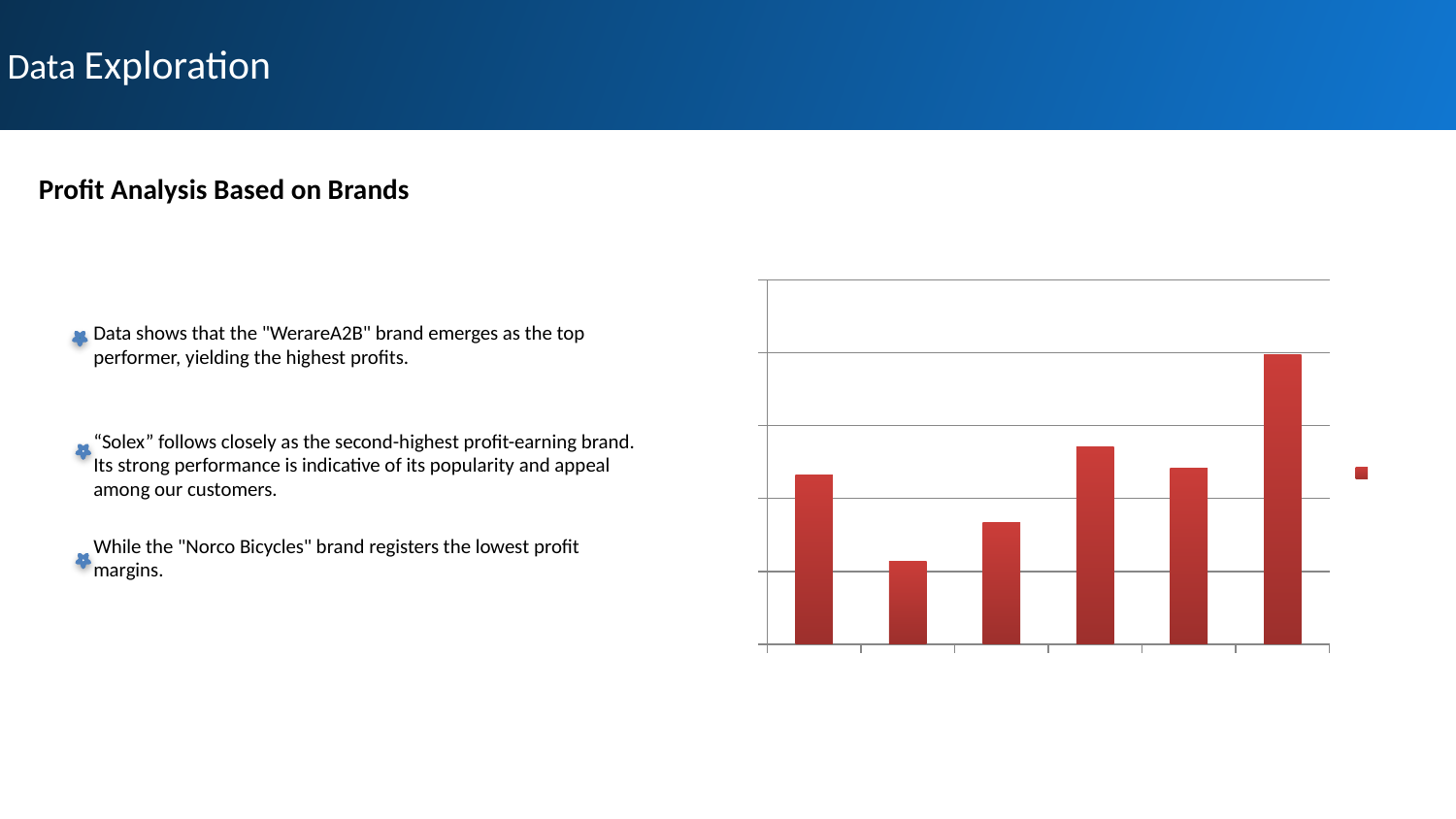

Data Exploration
# Profit Analysis Based on Brands

### Chart: Profit Analysis Based on Brands

| Category | Total |
|---|---|
| Giant Bicycles | 115969.71999999993 |
| Norco Bicycles | 57106.15999999992 |
| OHM Cycles | 83155.51999999995 |
| Solex | 135367.27000000016 |
| Trek Bicycles | 120902.81000000001 |
| WeareA2B | 198977.28999999983 |
Data shows that the "WerareA2B" brand emerges as the top performer, yielding the highest profits.

“Solex” follows closely as the second-highest profit-earning brand. Its strong performance is indicative of its popularity and appeal among our customers.

While the "Norco Bicycles" brand registers the lowest profit margins.